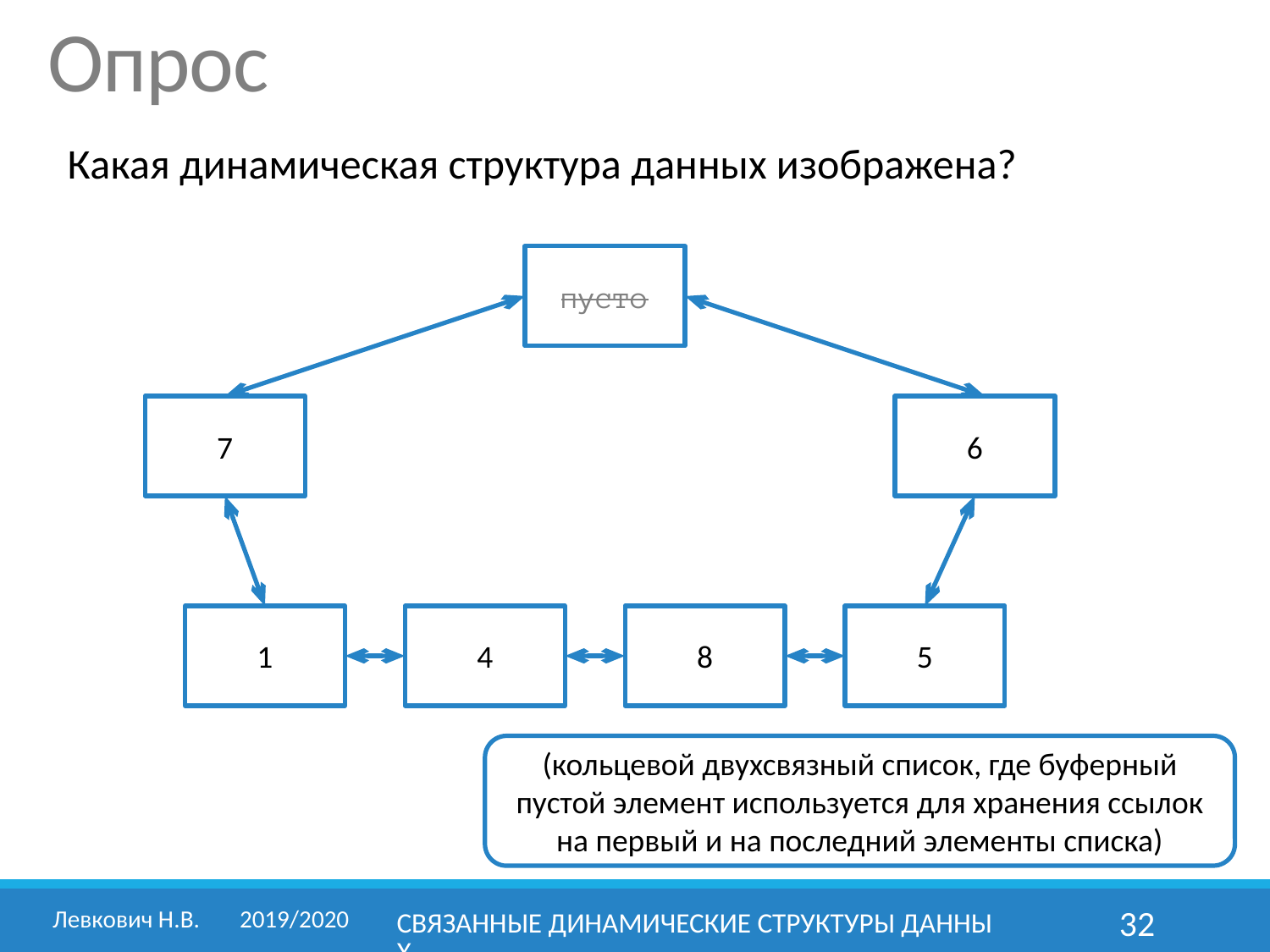

Опрос
Какая динамическая структура данных изображена?
пусто
7
6
1
4
8
5
(кольцевой двухсвязный список, где буферный пустой элемент используется для хранения ссылок на первый и на последний элементы списка)
Левкович Н.В. 	2019/2020
Связанные динамические структуры данных
32